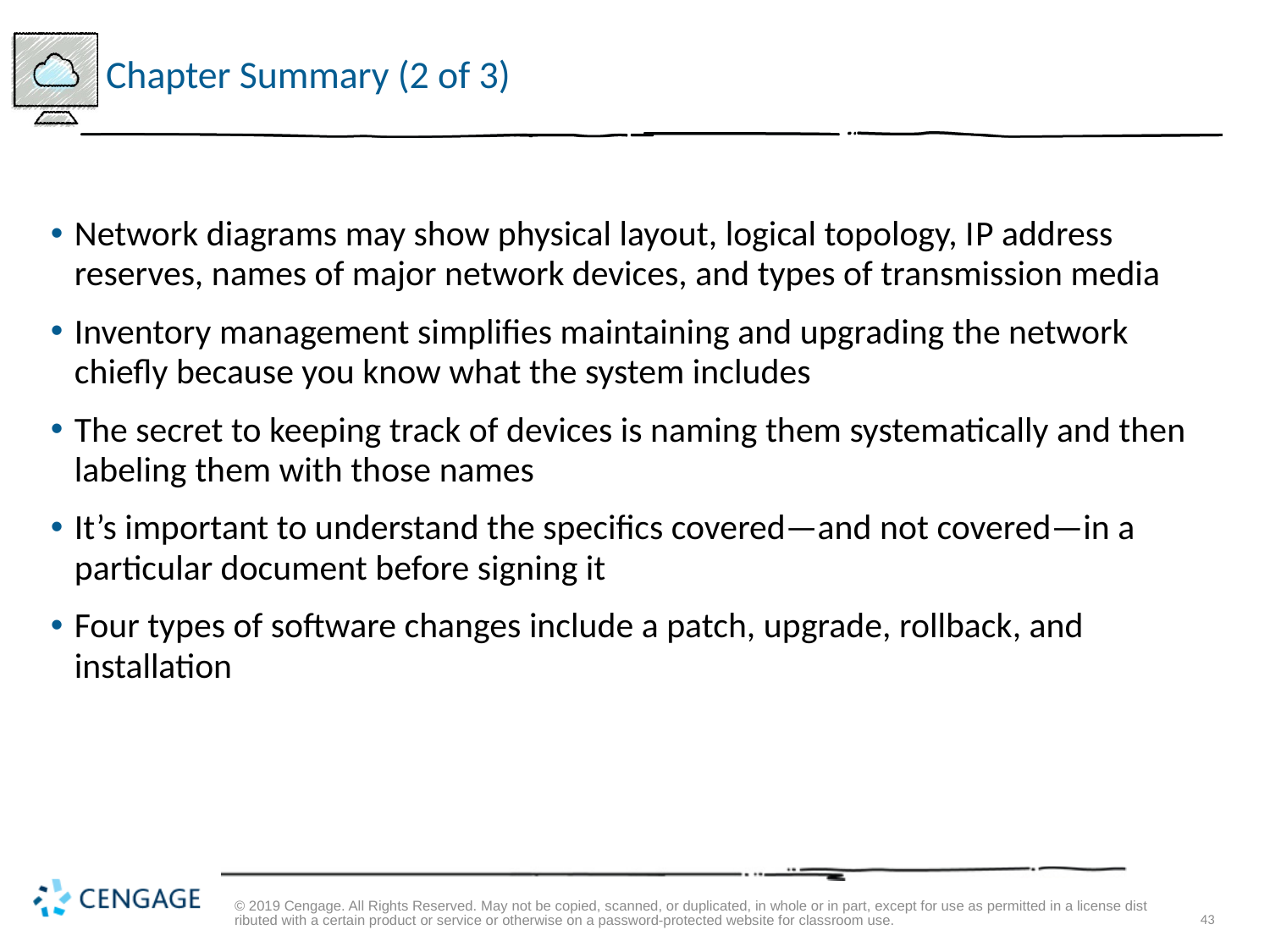

# Chapter Summary (2 of 3)
Network diagrams may show physical layout, logical topology, I P address reserves, names of major network devices, and types of transmission media
Inventory management simplifies maintaining and upgrading the network chiefly because you know what the system includes
The secret to keeping track of devices is naming them systematically and then labeling them with those names
It’s important to understand the specifics covered—and not covered—in a particular document before signing it
Four types of software changes include a patch, upgrade, rollback, and installation
© 2019 Cengage. All Rights Reserved. May not be copied, scanned, or duplicated, in whole or in part, except for use as permitted in a license distributed with a certain product or service or otherwise on a password-protected website for classroom use.